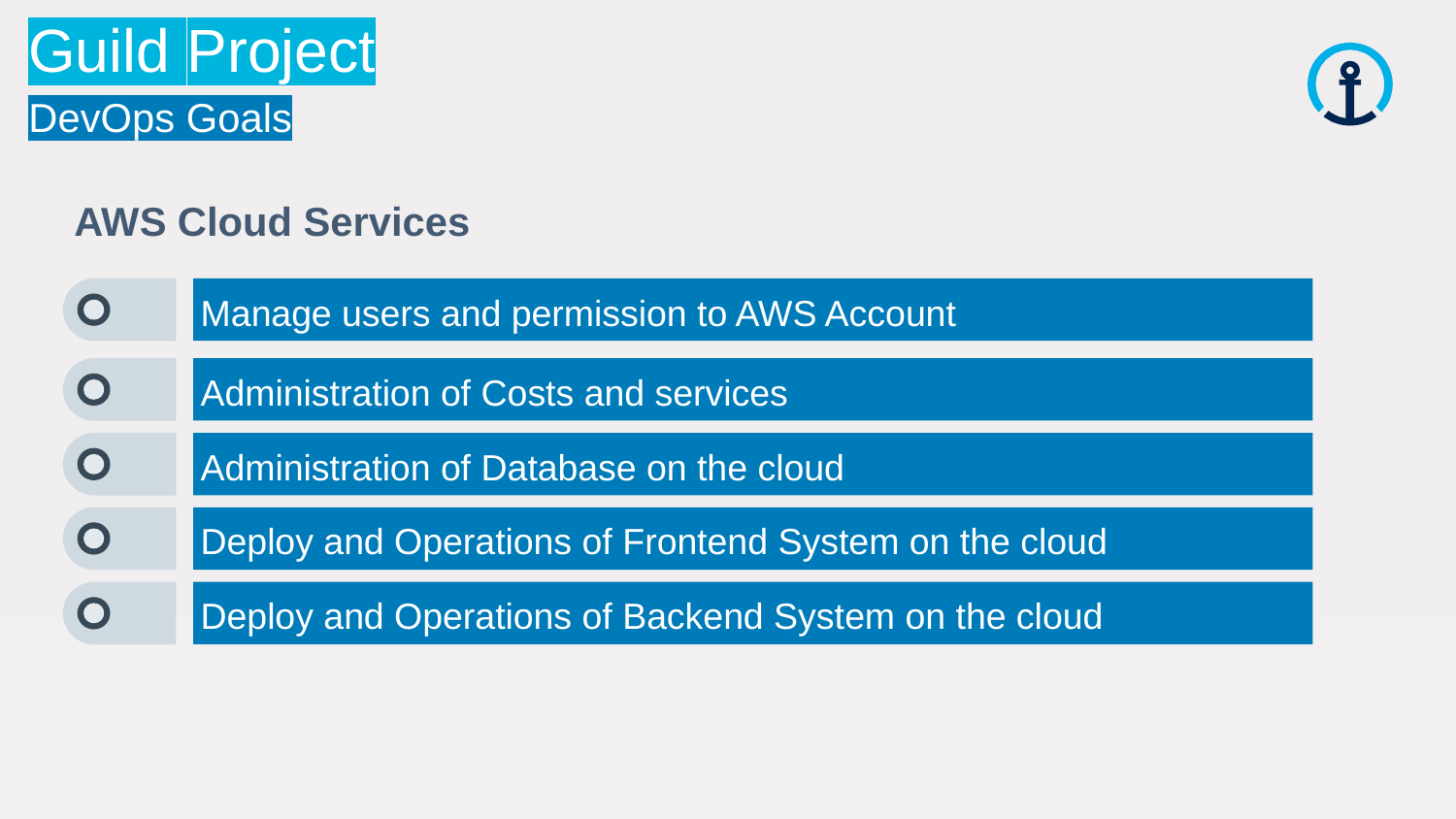

Guild Project
DevOps Goals
 AWS Cloud Services

Manage users and permission to AWS Account

Administration of Costs and services

Administration of Database on the cloud

Deploy and Operations of Frontend System on the cloud

Deploy and Operations of Backend System on the cloud